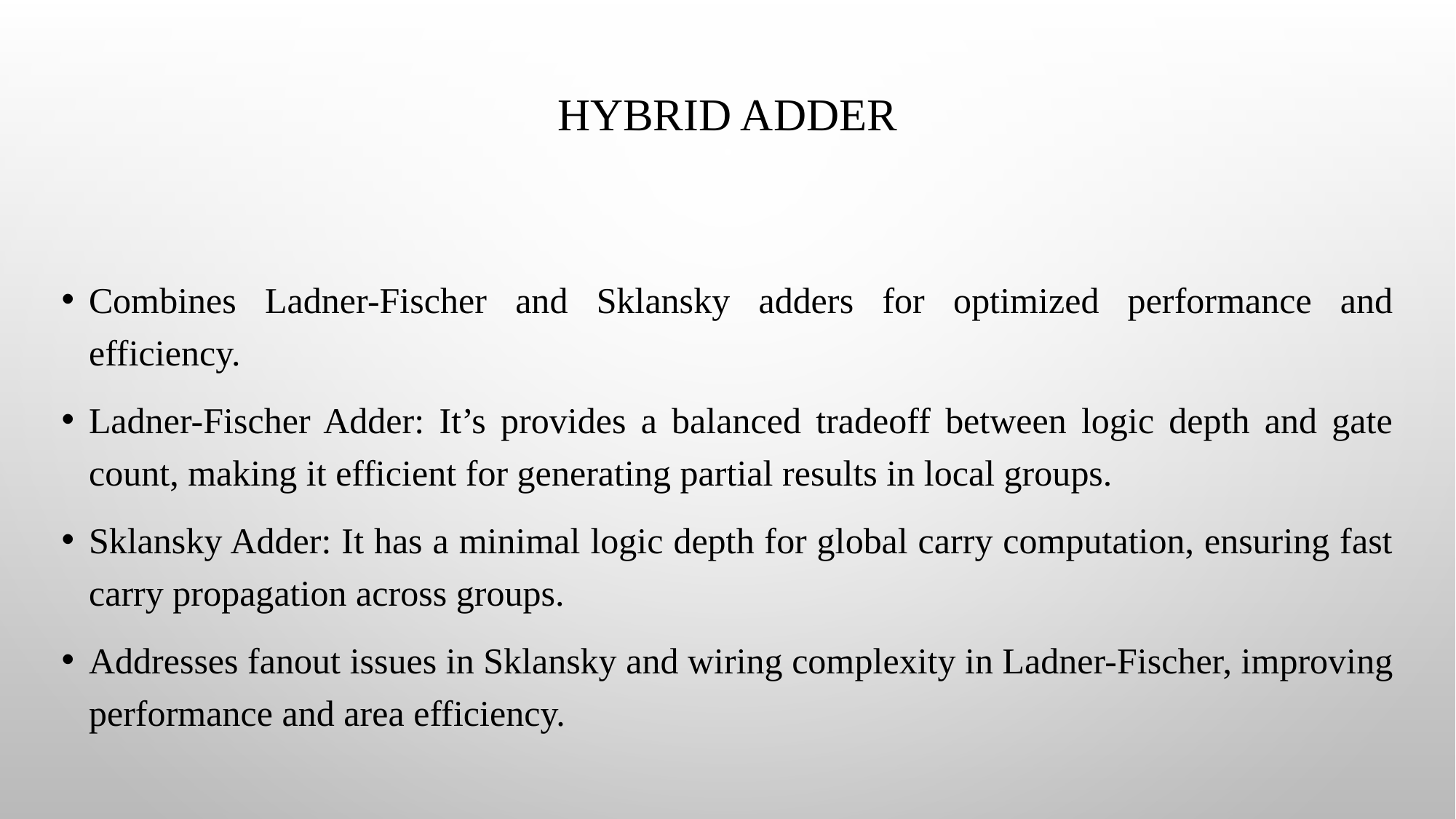

# Hybrid Adder
Combines Ladner-Fischer and Sklansky adders for optimized performance and efficiency.
Ladner-Fischer Adder: It’s provides a balanced tradeoff between logic depth and gate count, making it efficient for generating partial results in local groups.
Sklansky Adder: It has a minimal logic depth for global carry computation, ensuring fast carry propagation across groups.
Addresses fanout issues in Sklansky and wiring complexity in Ladner-Fischer, improving performance and area efficiency.